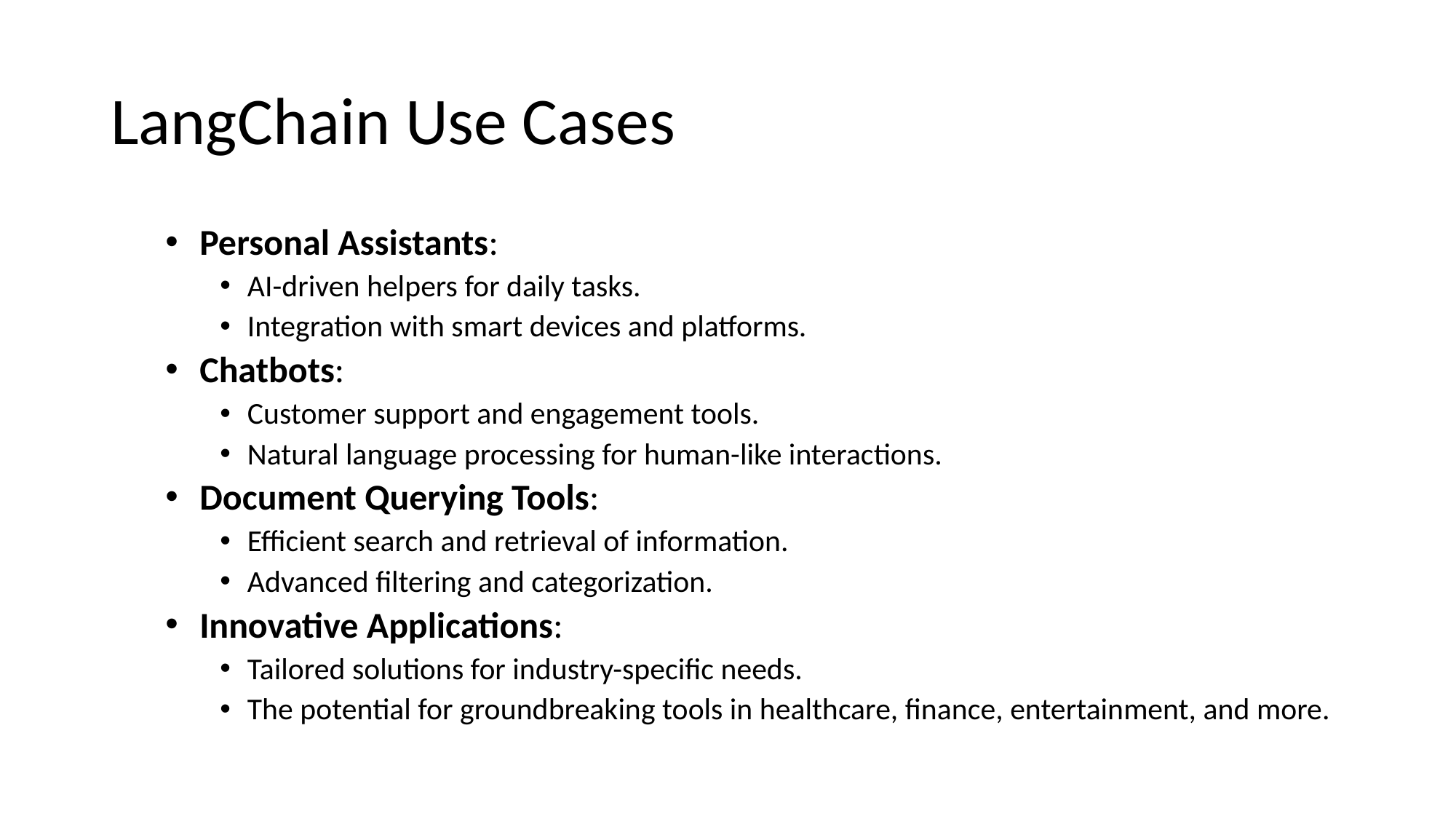

# LangChain Use Cases
Personal Assistants:
AI-driven helpers for daily tasks.
Integration with smart devices and platforms.
Chatbots:
Customer support and engagement tools.
Natural language processing for human-like interactions.
Document Querying Tools:
Efficient search and retrieval of information.
Advanced filtering and categorization.
Innovative Applications:
Tailored solutions for industry-specific needs.
The potential for groundbreaking tools in healthcare, finance, entertainment, and more.